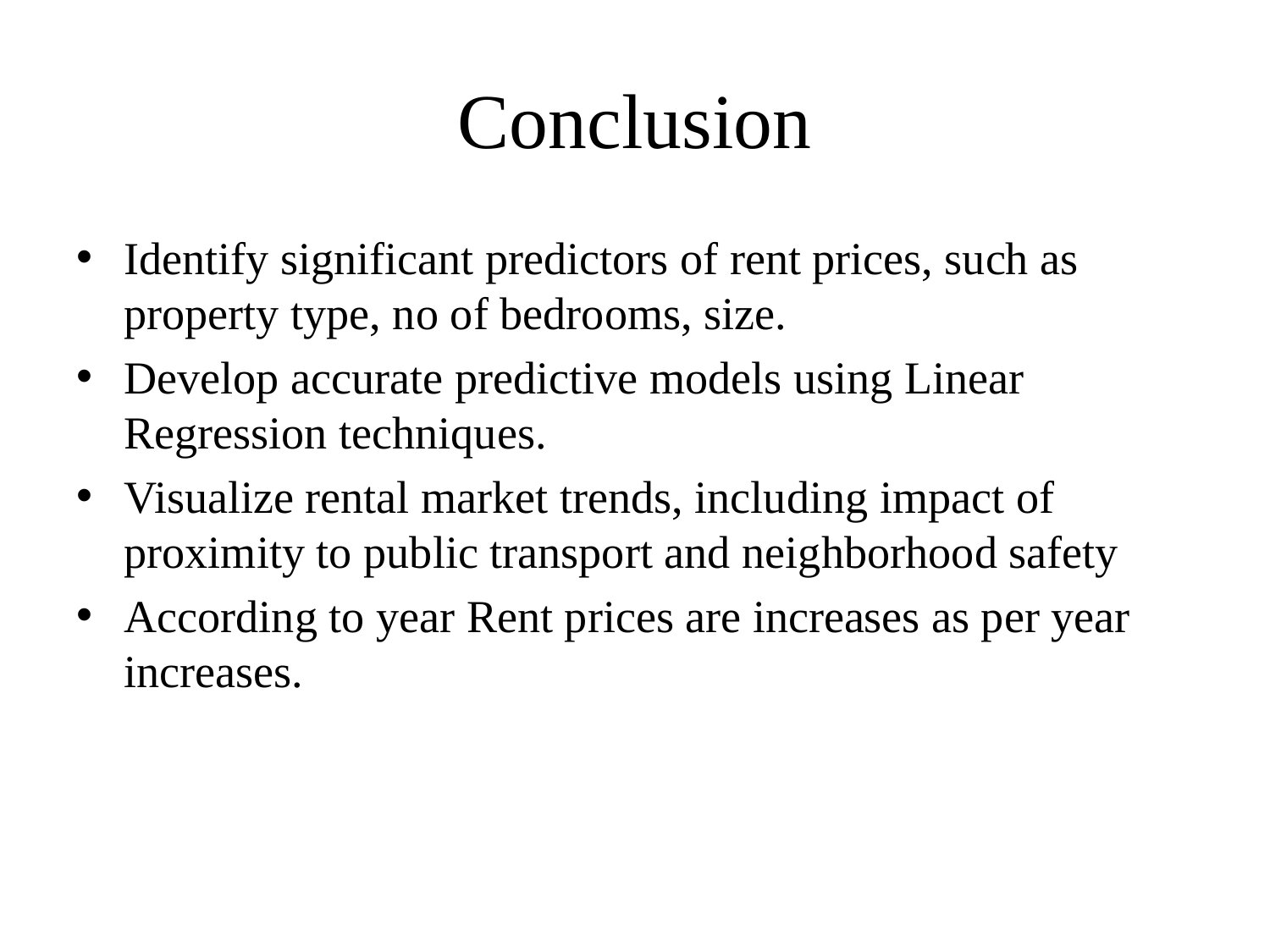

# Conclusion
Identify significant predictors of rent prices, such as property type, no of bedrooms, size.
Develop accurate predictive models using Linear Regression techniques.
Visualize rental market trends, including impact of proximity to public transport and neighborhood safety
According to year Rent prices are increases as per year increases.